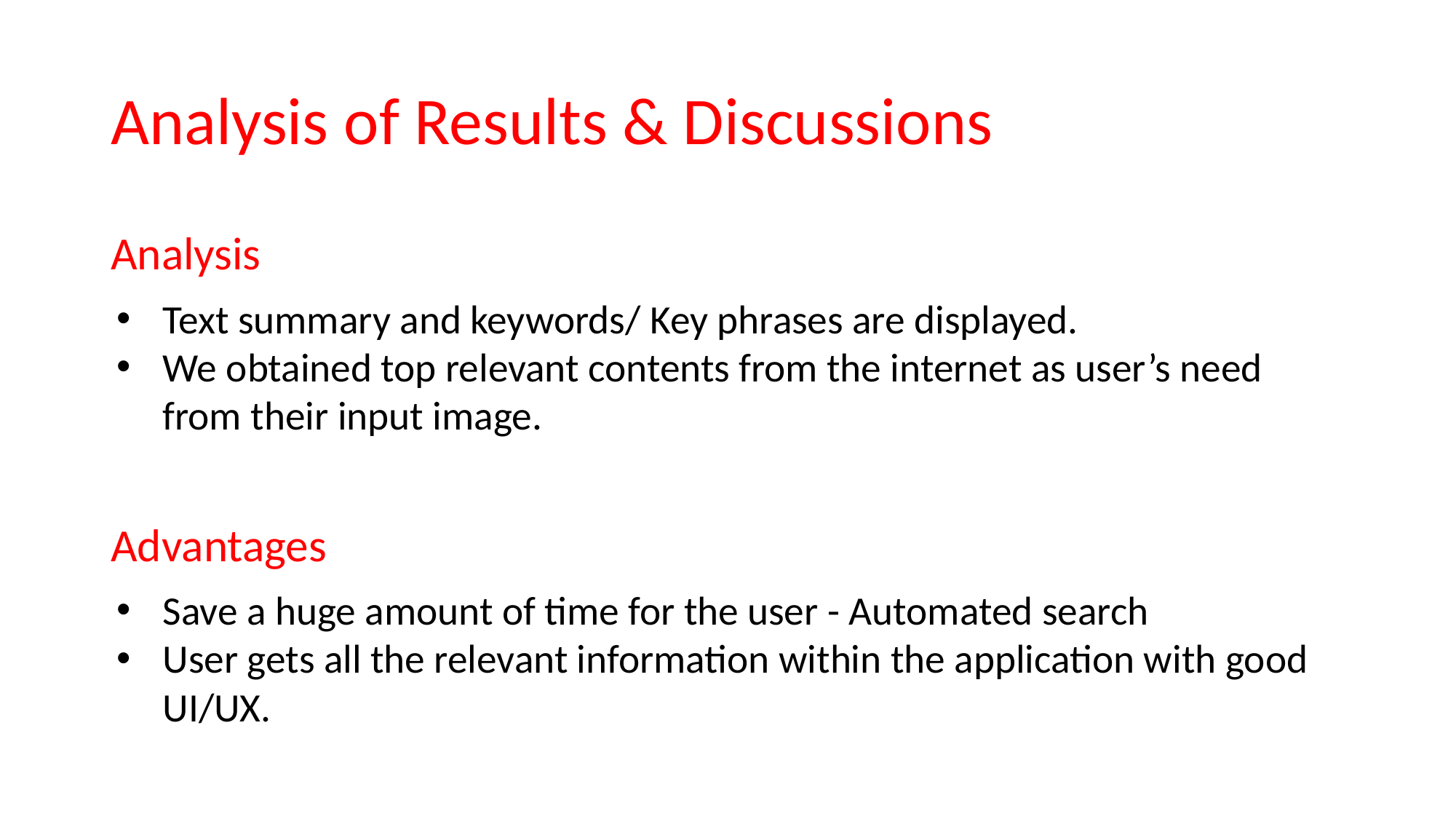

# Analysis of Results & Discussions
Analysis
Text summary and keywords/ Key phrases are displayed.
We obtained top relevant contents from the internet as user’s need from their input image.

Advantages
Save a huge amount of time for the user - Automated search
User gets all the relevant information within the application with good UI/UX.